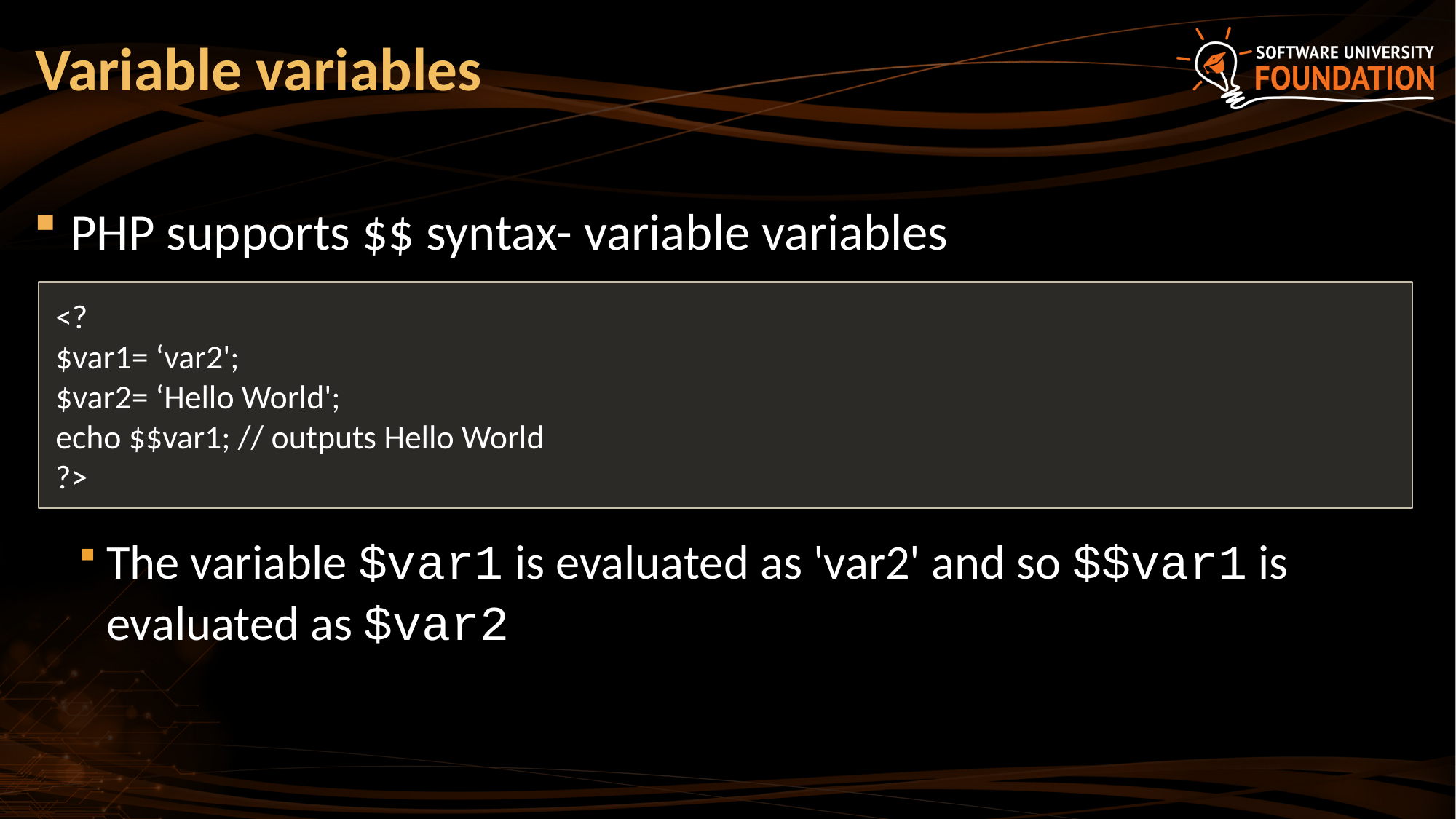

# Variable variables
PHP supports $$ syntax- variable variables

The variable $var1 is evaluated as 'var2' and so $$var1 is evaluated as $var2

<?
$var1= ‘var2';
$var2= ‘Hello World';
echo $$var1; // outputs Hello World
?>